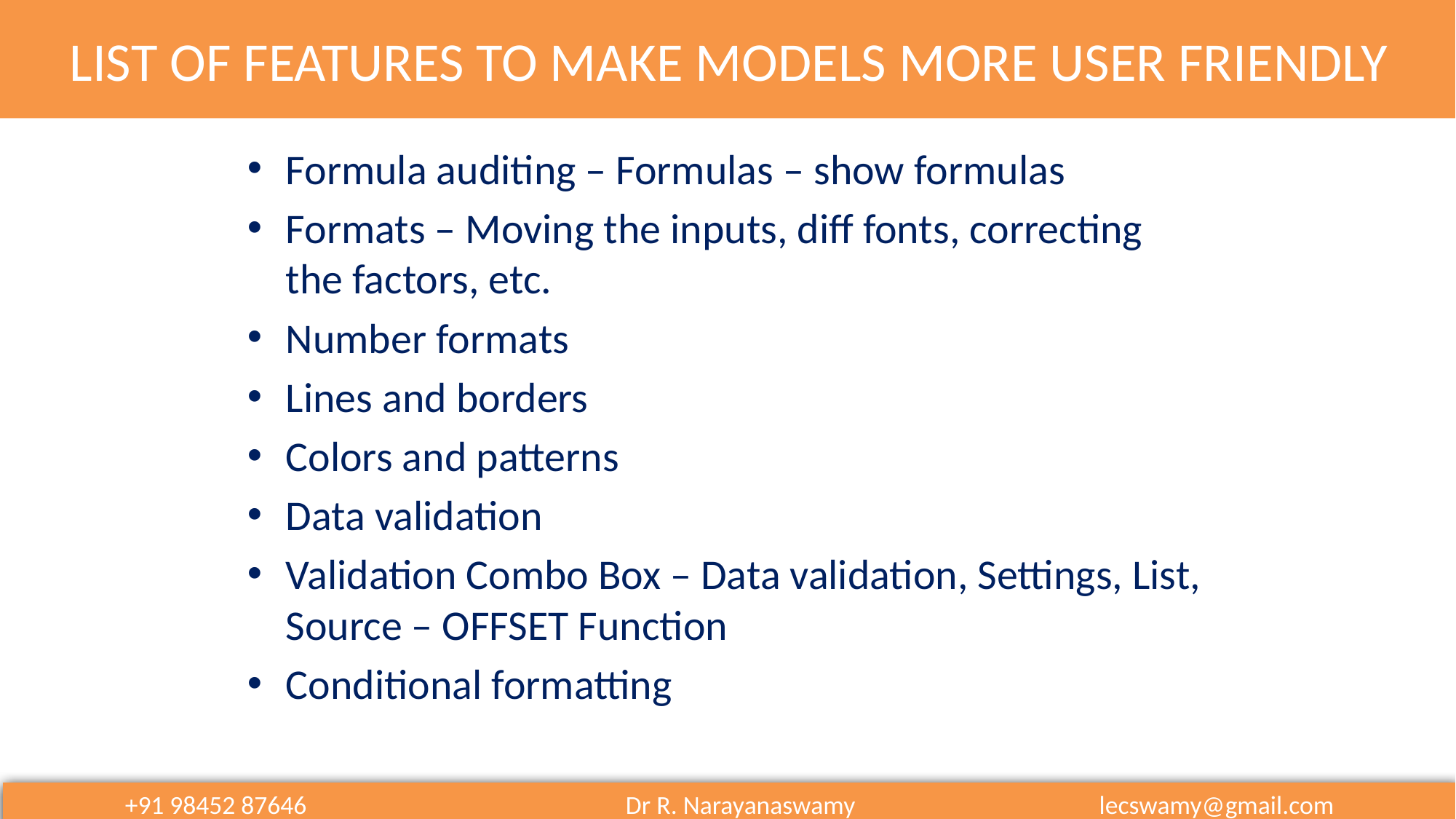

# LIST OF FEATURES TO MAKE MODELS MORE USER FRIENDLY
Formula auditing – Formulas – show formulas
Formats – Moving the inputs, diff fonts, correcting the factors, etc.
Number formats
Lines and borders
Colors and patterns
Data validation
Validation Combo Box – Data validation, Settings, List, Source – OFFSET Function
Conditional formatting
+91 98452 87646                                                       Dr R. Narayanaswamy                                          lecswamy@gmail.com